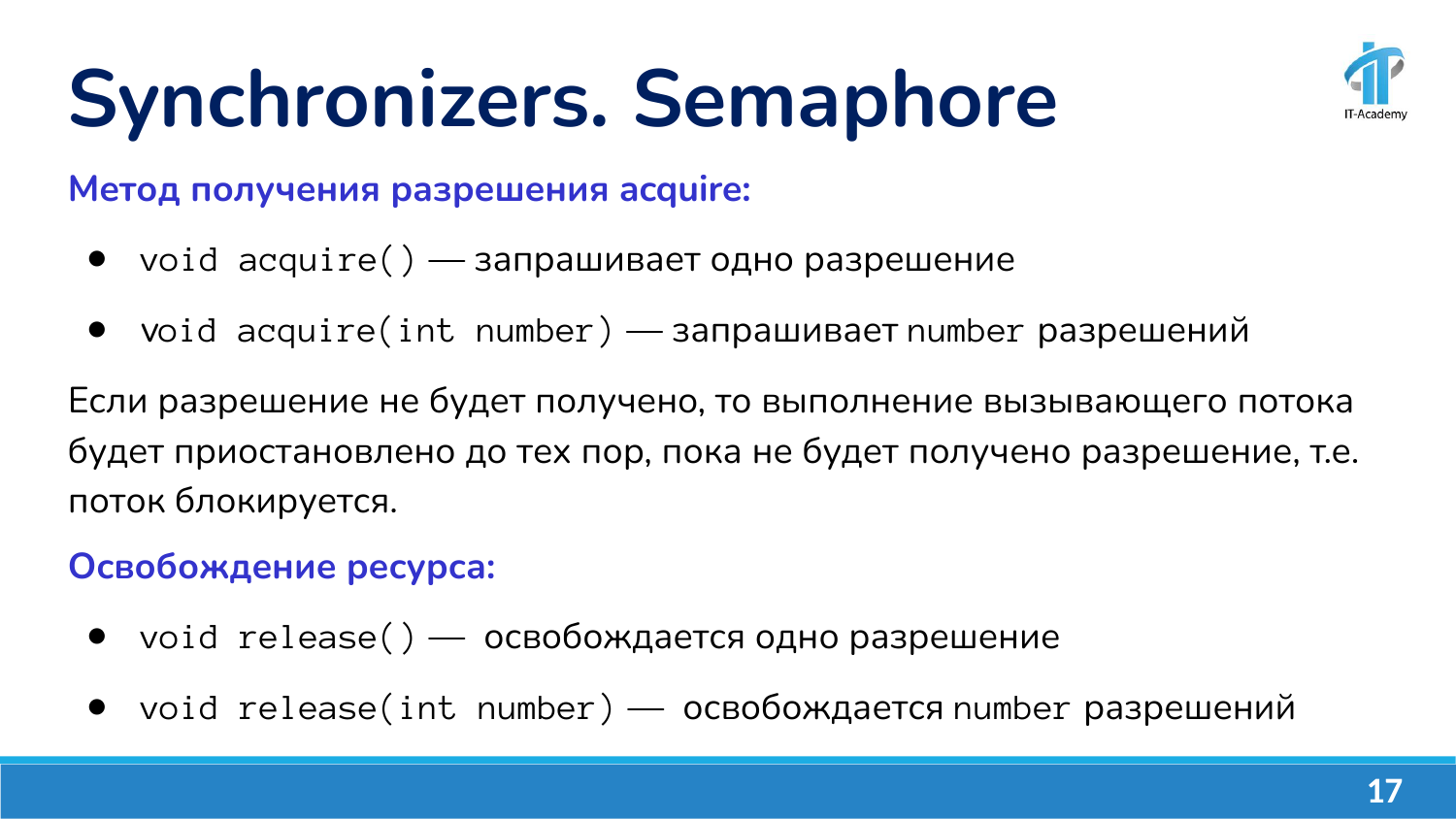

Synchronizers. Semaphore
Метод получения разрешения acquire:
void acquire() — запрашивает одно разрешение
void acquire(int number) — запрашивает number разрешений
Если разрешение не будет получено, то выполнение вызывающего потока будет приостановлено до тех пор, пока не будет получено разрешение, т.е. поток блокируется.
Освобождение ресурса:
void release() —  освобождается одно разрешение
void release(int number) —  освобождается number разрешений
17